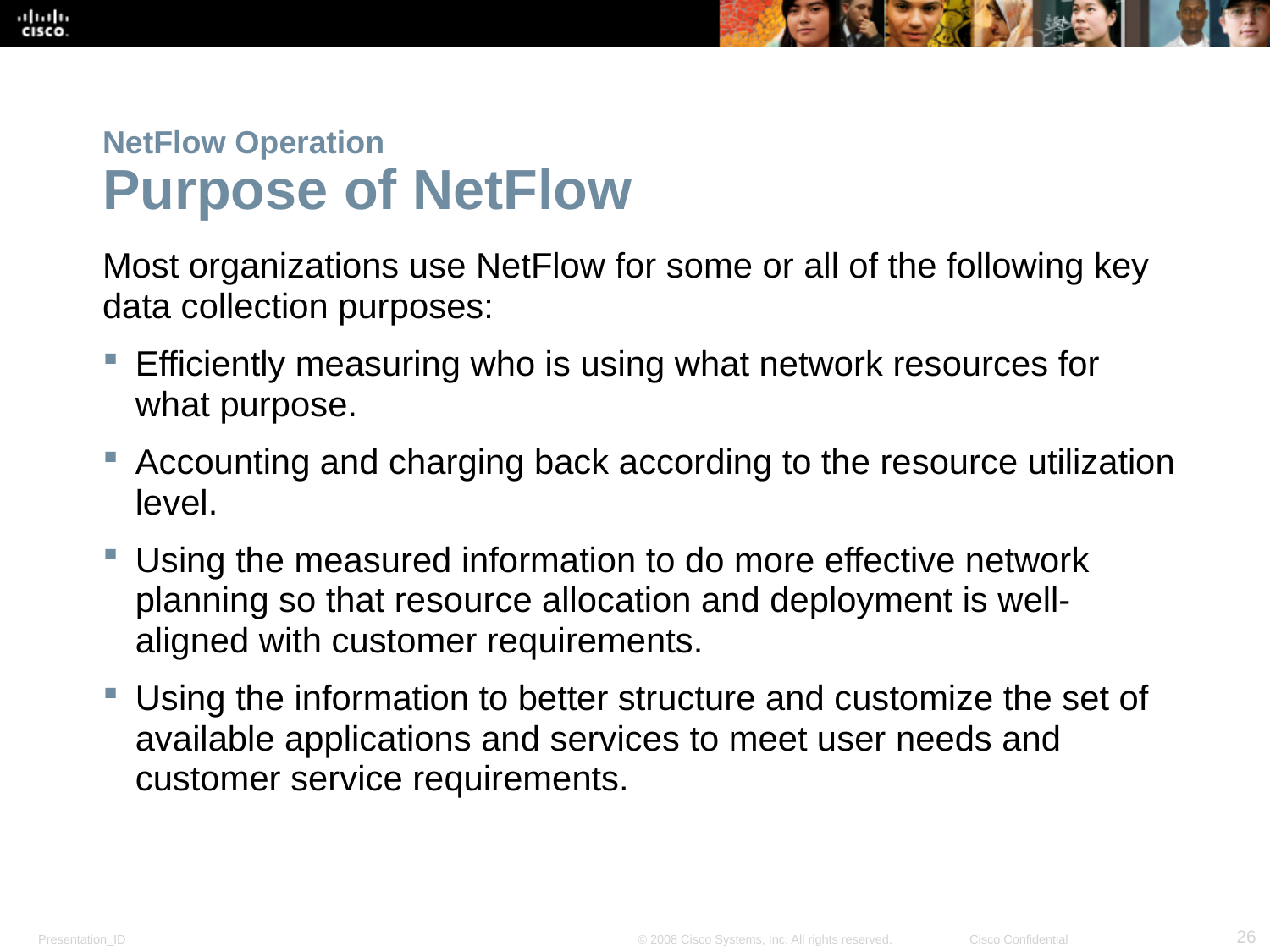

# NetFlow Operation Purpose of NetFlow
Most organizations use NetFlow for some or all of the following key data collection purposes:
Efficiently measuring who is using what network resources for what purpose.
Accounting and charging back according to the resource utilization level.
Using the measured information to do more effective network planning so that resource allocation and deployment is well-aligned with customer requirements.
Using the information to better structure and customize the set of available applications and services to meet user needs and customer service requirements.